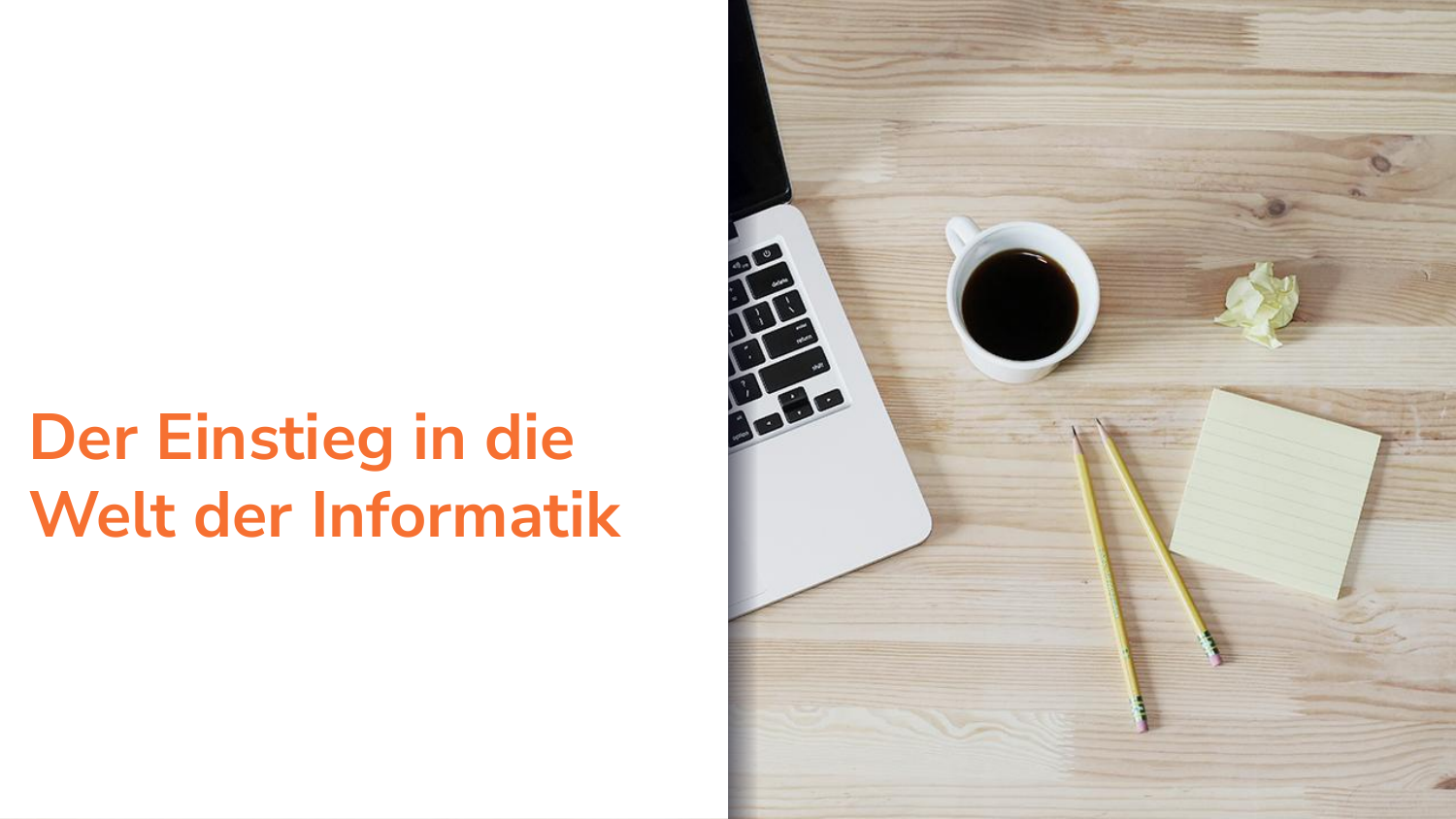

# Der Einstieg in die Welt der Informatik